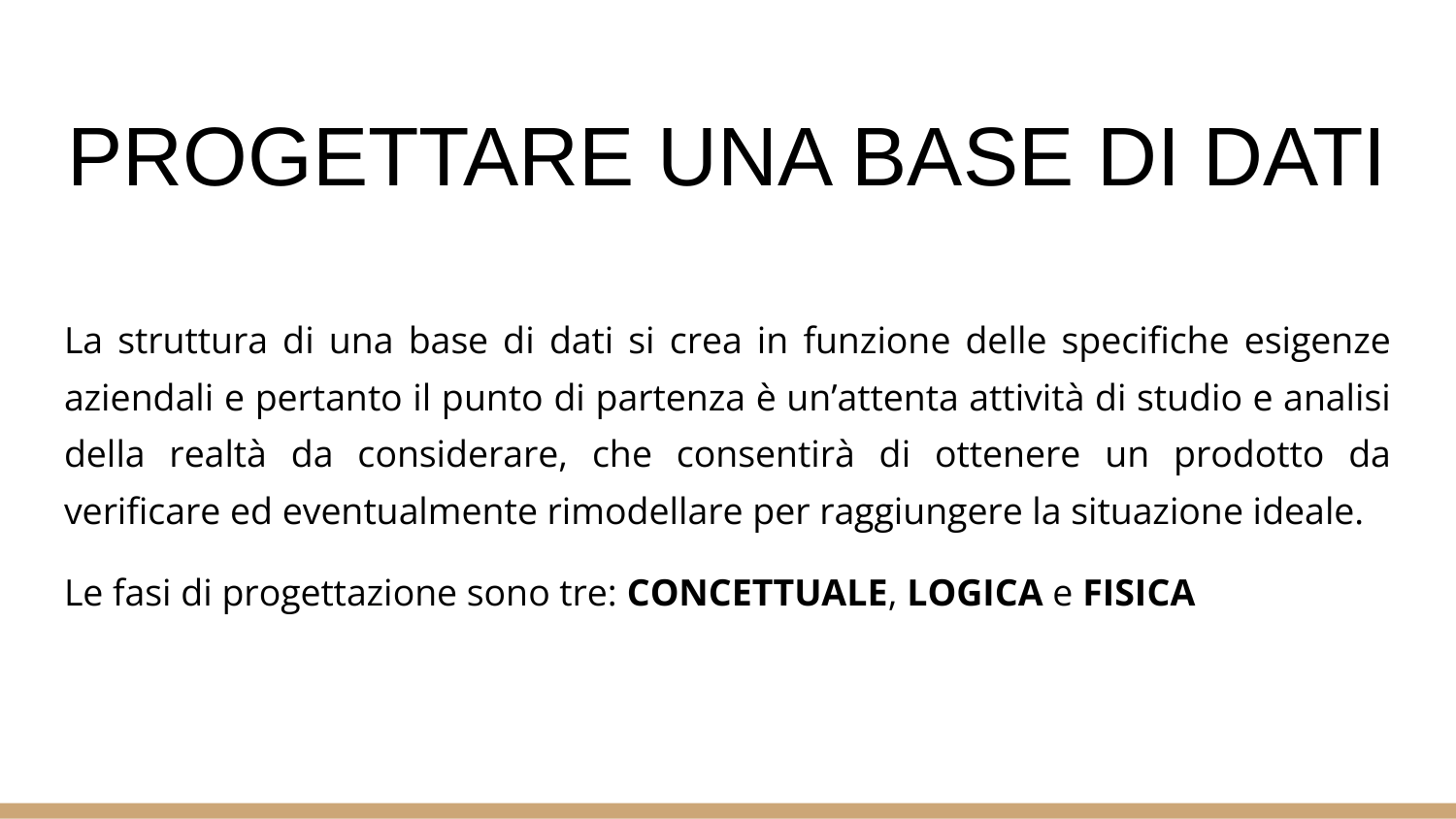

# PROGETTARE UNA BASE DI DATI
La struttura di una base di dati si crea in funzione delle specifiche esigenze aziendali e pertanto il punto di partenza è un’attenta attività di studio e analisi della realtà da considerare, che consentirà di ottenere un prodotto da verificare ed eventualmente rimodellare per raggiungere la situazione ideale.
Le fasi di progettazione sono tre: CONCETTUALE, LOGICA e FISICA